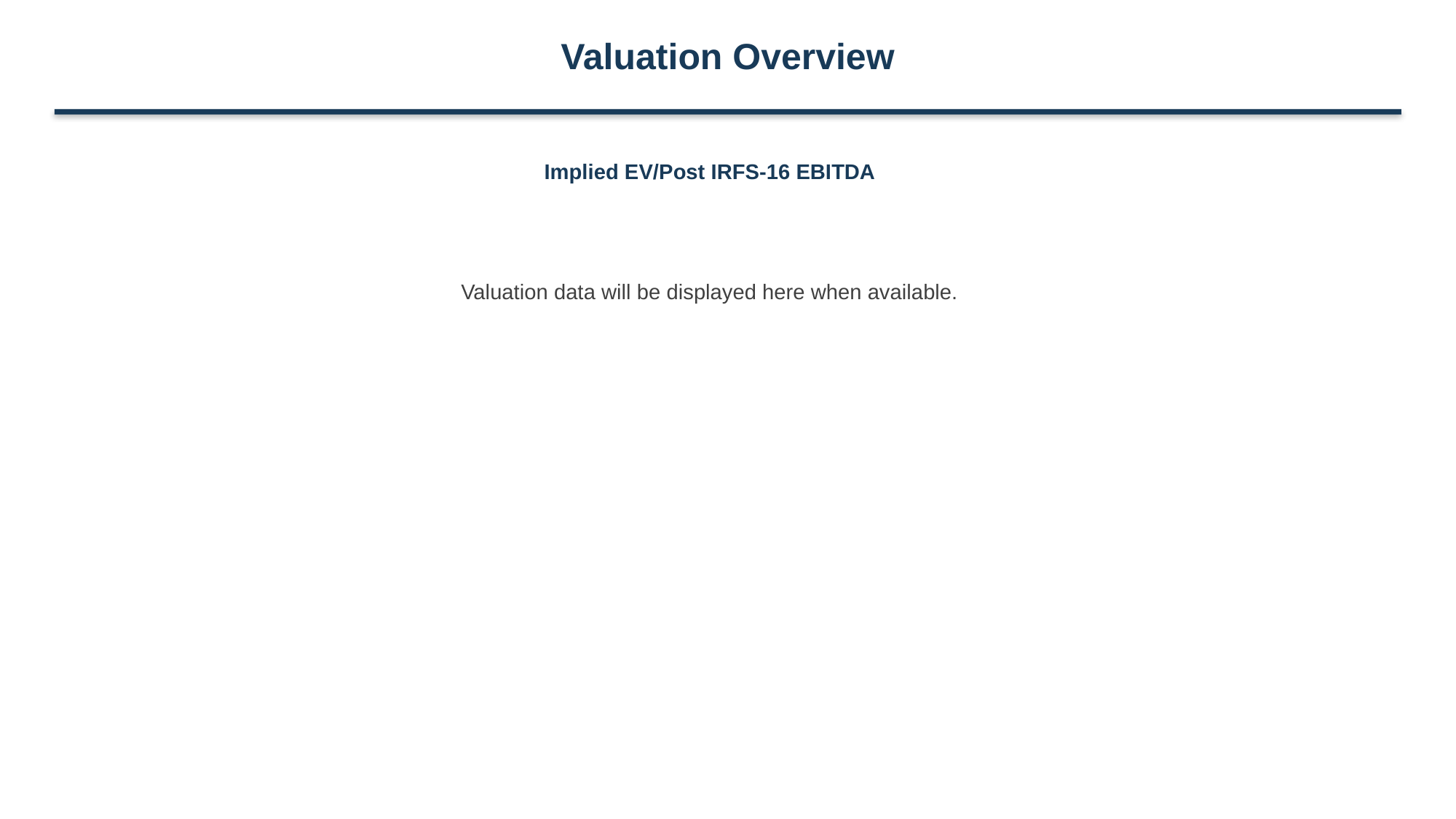

Valuation Overview

Implied EV/Post IRFS-16 EBITDA
Valuation data will be displayed here when available.